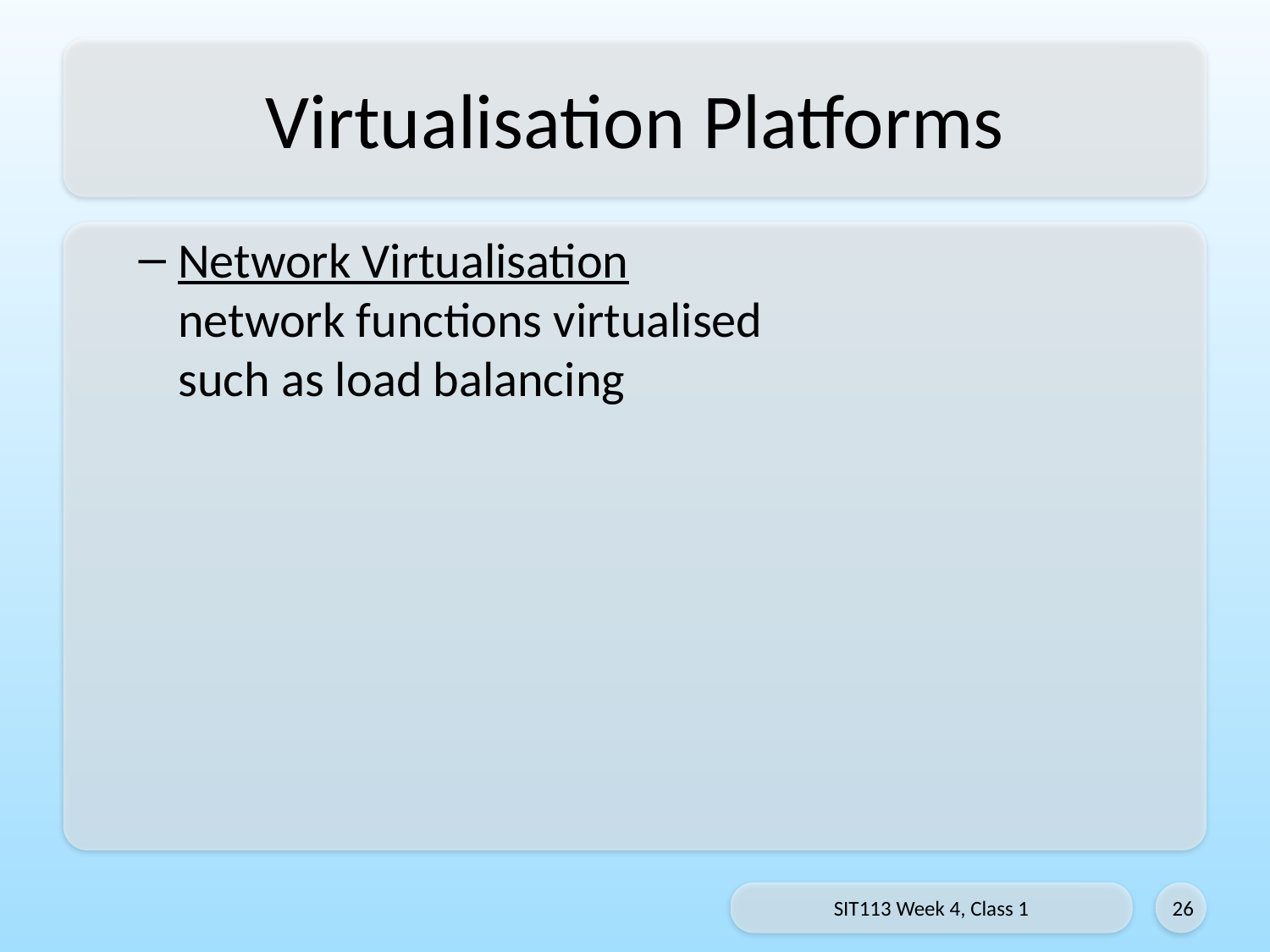

# Virtualisation Platforms
Network Virtualisation
network functions virtualised
such as load balancing
SIT113 Week 4, Class 1
26